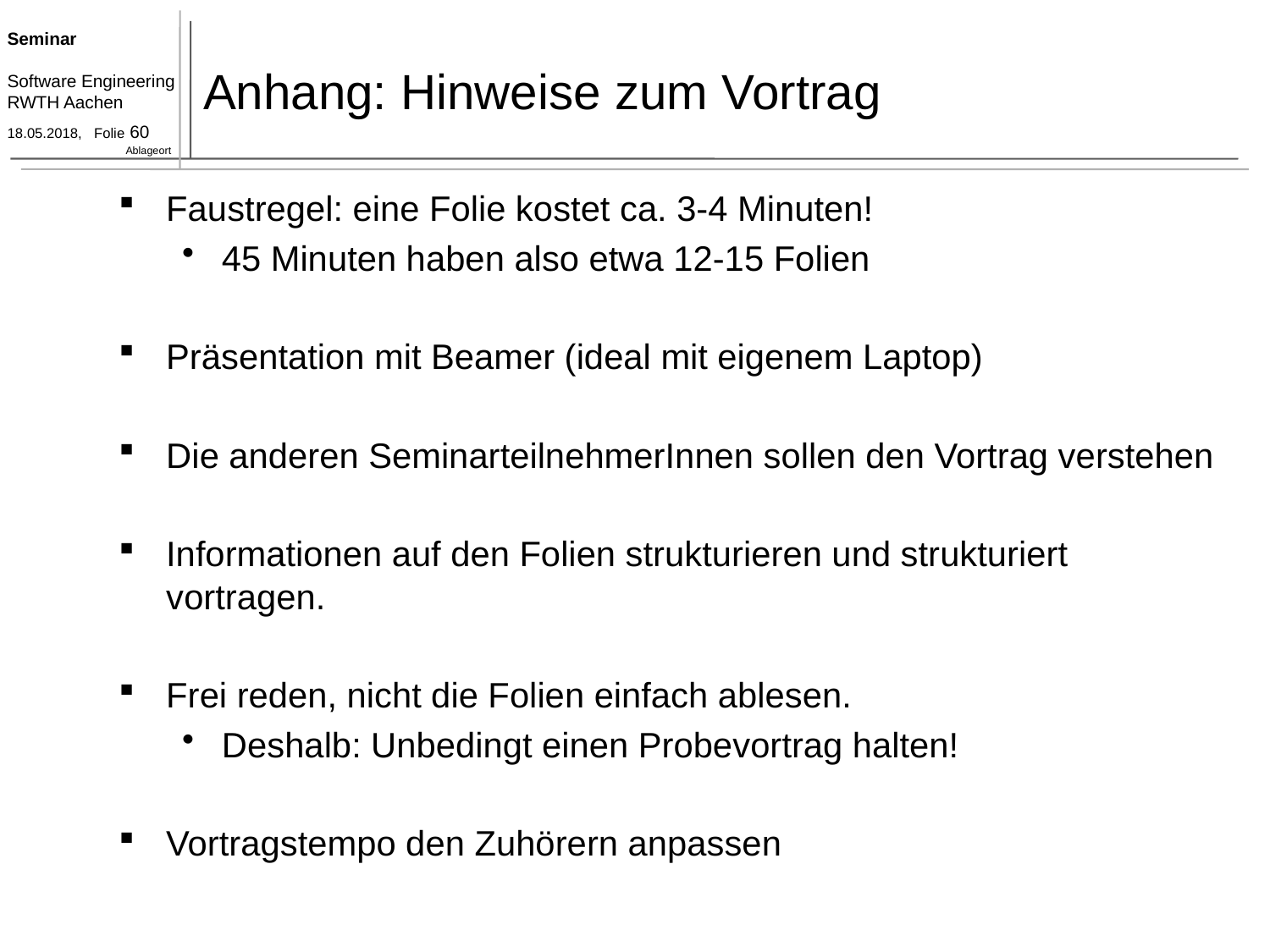

# Anhang: Hinweise zum Vortrag
Faustregel: eine Folie kostet ca. 3-4 Minuten!
45 Minuten haben also etwa 12-15 Folien

Präsentation mit Beamer (ideal mit eigenem Laptop)

Die anderen SeminarteilnehmerInnen sollen den Vortrag verstehen

Informationen auf den Folien strukturieren und strukturiert vortragen.

Frei reden, nicht die Folien einfach ablesen.
Deshalb: Unbedingt einen Probevortrag halten!

Vortragstempo den Zuhörern anpassen